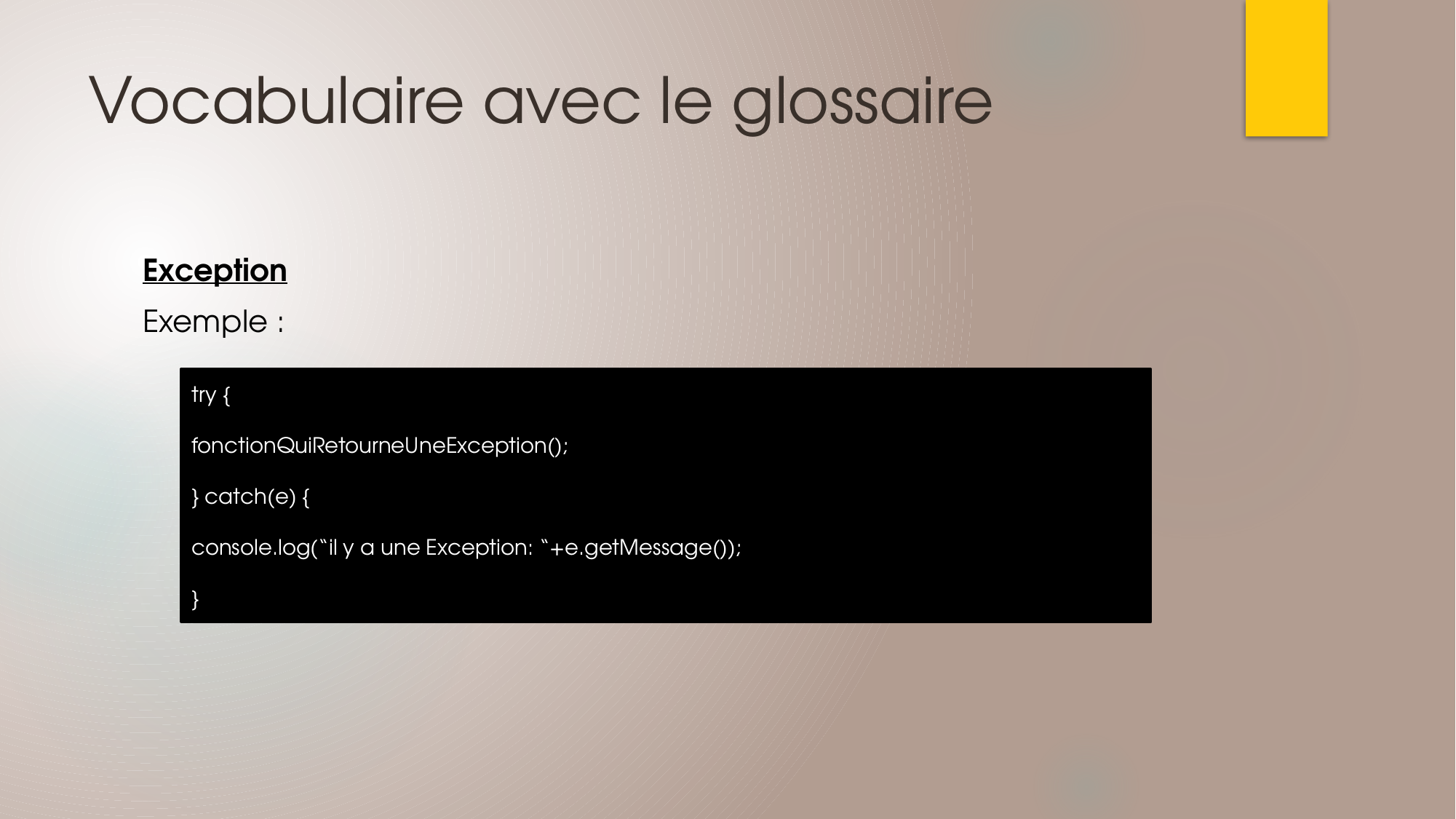

# Vocabulaire avec le glossaire
Exception
Exemple :
try {

fonctionQuiRetourneUneException();

} catch(e) {

console.log(“il y a une Exception: “+e.getMessage());

}